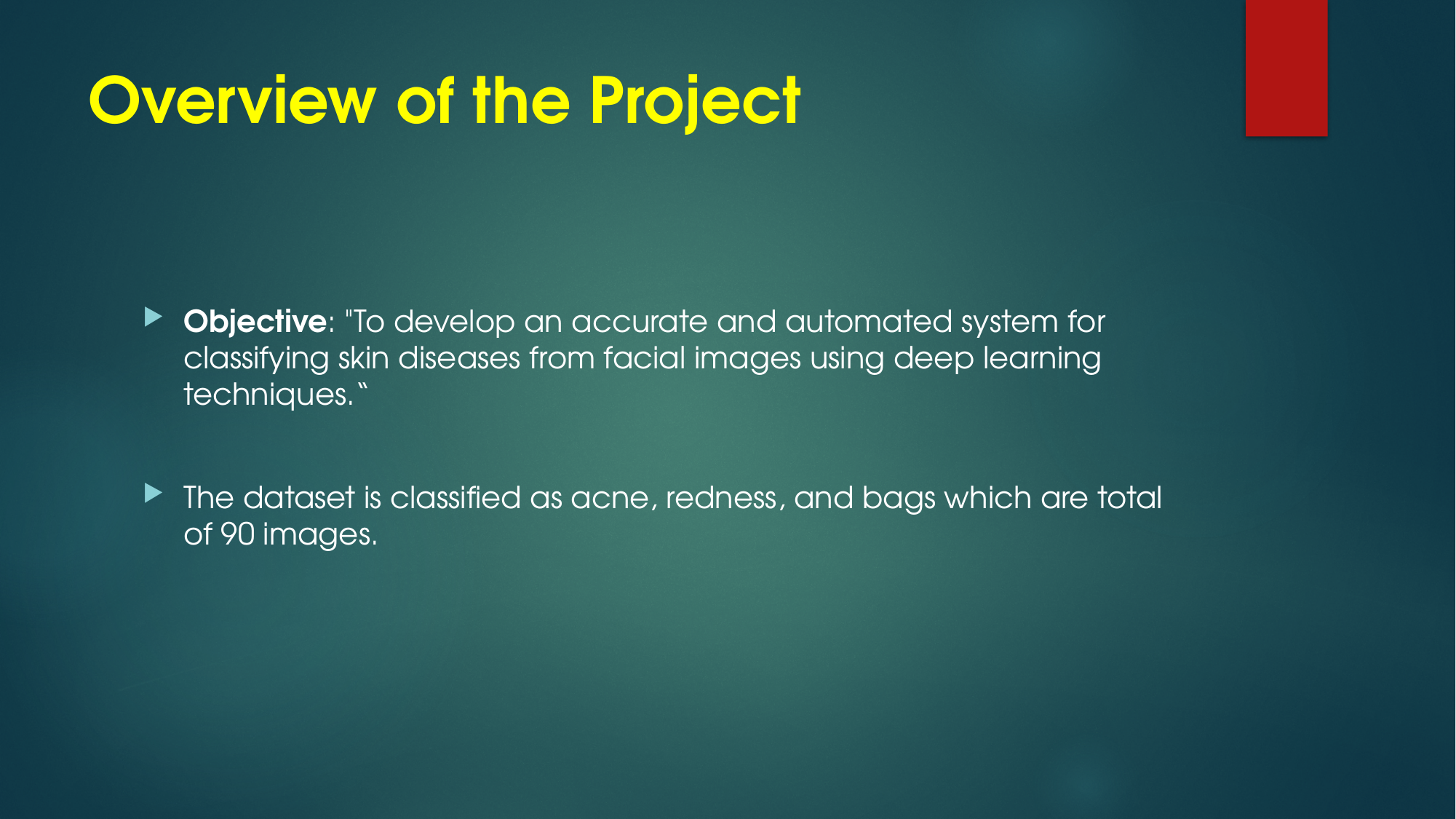

# Overview of the Project

Objective: "To develop an accurate and automated system for classifying skin diseases from facial images using deep learning techniques.“

The dataset is classified as acne, redness, and bags which are total of 90 images.